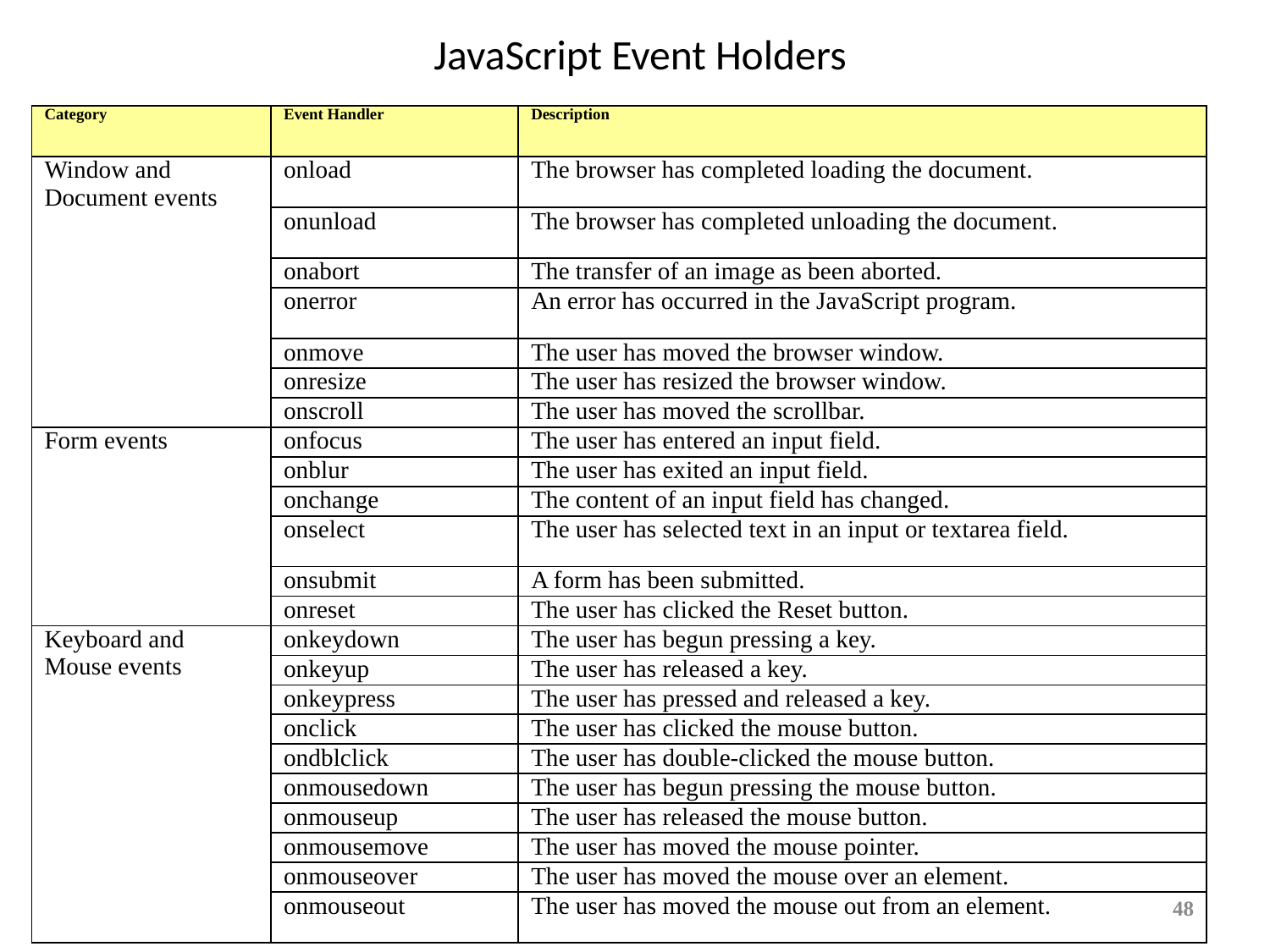

# JavaScript Event Holders
| Category | Event Handler | Description |
| --- | --- | --- |
| Window and Document events | onload | The browser has completed loading the document. |
|  | onunload | The browser has completed unloading the document. |
|  | onabort | The transfer of an image as been aborted. |
|  | onerror | An error has occurred in the JavaScript program. |
|  | onmove | The user has moved the browser window. |
|  | onresize | The user has resized the browser window. |
|  | onscroll | The user has moved the scrollbar. |
| Form events | onfocus | The user has entered an input field. |
|  | onblur | The user has exited an input field. |
|  | onchange | The content of an input field has changed. |
|  | onselect | The user has selected text in an input or textarea field. |
|  | onsubmit | A form has been submitted. |
|  | onreset | The user has clicked the Reset button. |
| Keyboard and Mouse events | onkeydown | The user has begun pressing a key. |
|  | onkeyup | The user has released a key. |
|  | onkeypress | The user has pressed and released a key. |
|  | onclick | The user has clicked the mouse button. |
|  | ondblclick | The user has double-clicked the mouse button. |
|  | onmousedown | The user has begun pressing the mouse button. |
|  | onmouseup | The user has released the mouse button. |
|  | onmousemove | The user has moved the mouse pointer. |
|  | onmouseover | The user has moved the mouse over an element. |
|  | onmouseout | The user has moved the mouse out from an element. |
48